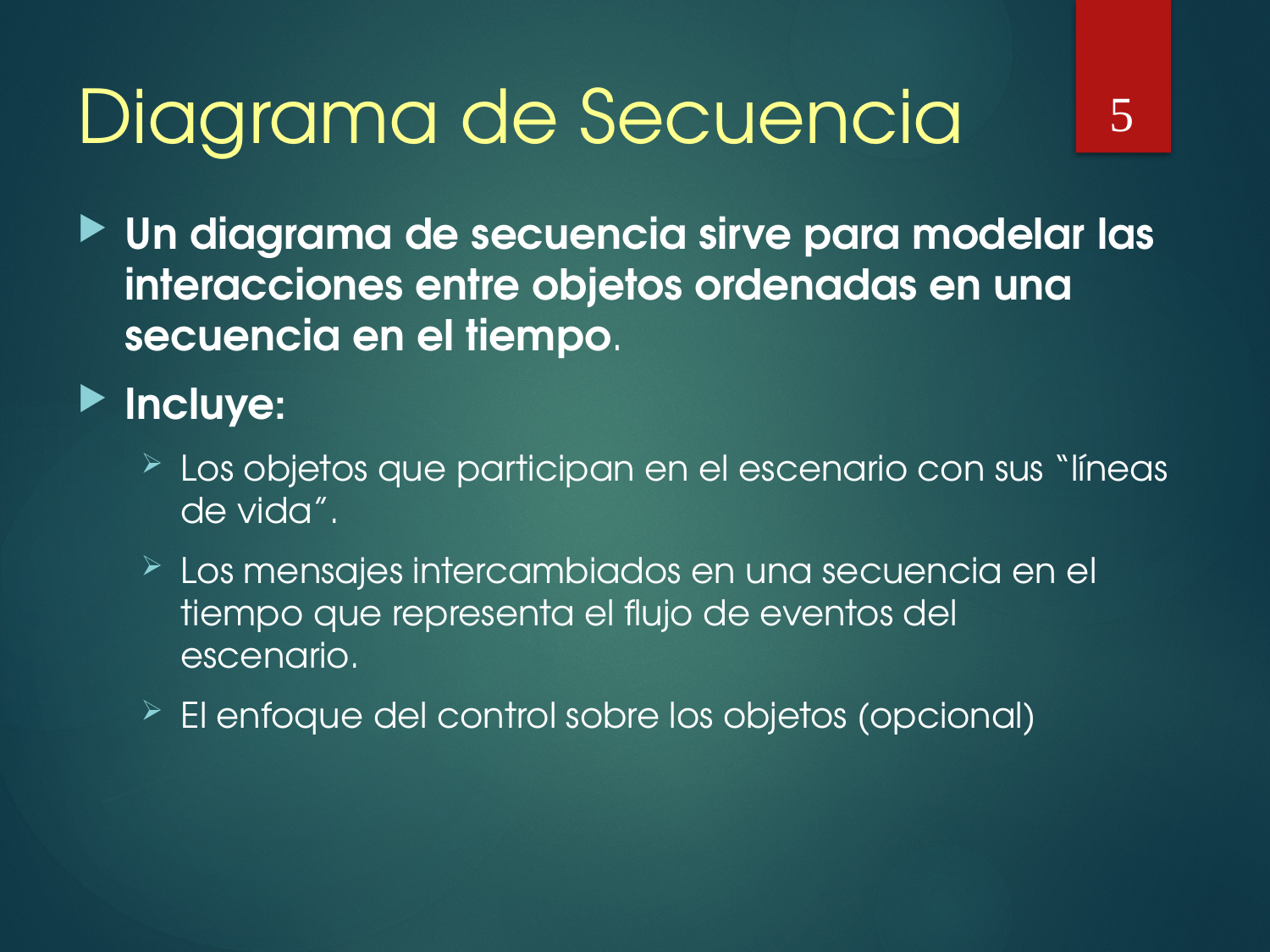

5
# Diagrama de Secuencia
Un diagrama de secuencia sirve para modelar las interacciones entre objetos ordenadas en una secuencia en el tiempo.
Incluye:
Los objetos que participan en el escenario con sus “líneas de vida”.
Los mensajes intercambiados en una secuencia en el tiempo que representa el flujo de eventos del
escenario.
El enfoque del control sobre los objetos (opcional)